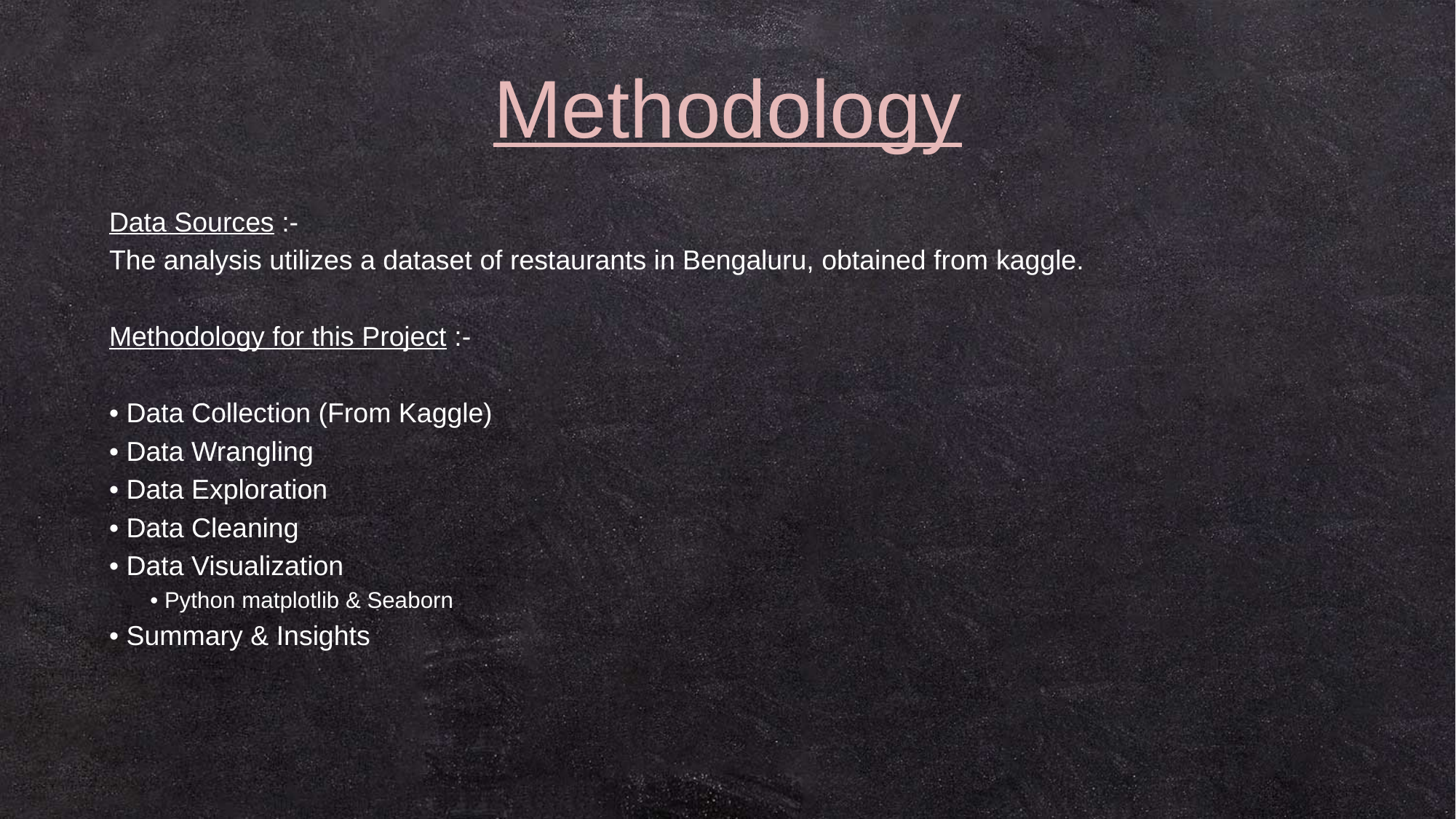

# Methodology
Data Sources :-
The analysis utilizes a dataset of restaurants in Bengaluru, obtained from kaggle.

Methodology for this Project :-

• Data Collection (From Kaggle)
• Data Wrangling
• Data Exploration
• Data Cleaning
• Data Visualization
• Python matplotlib & Seaborn
• Summary & Insights